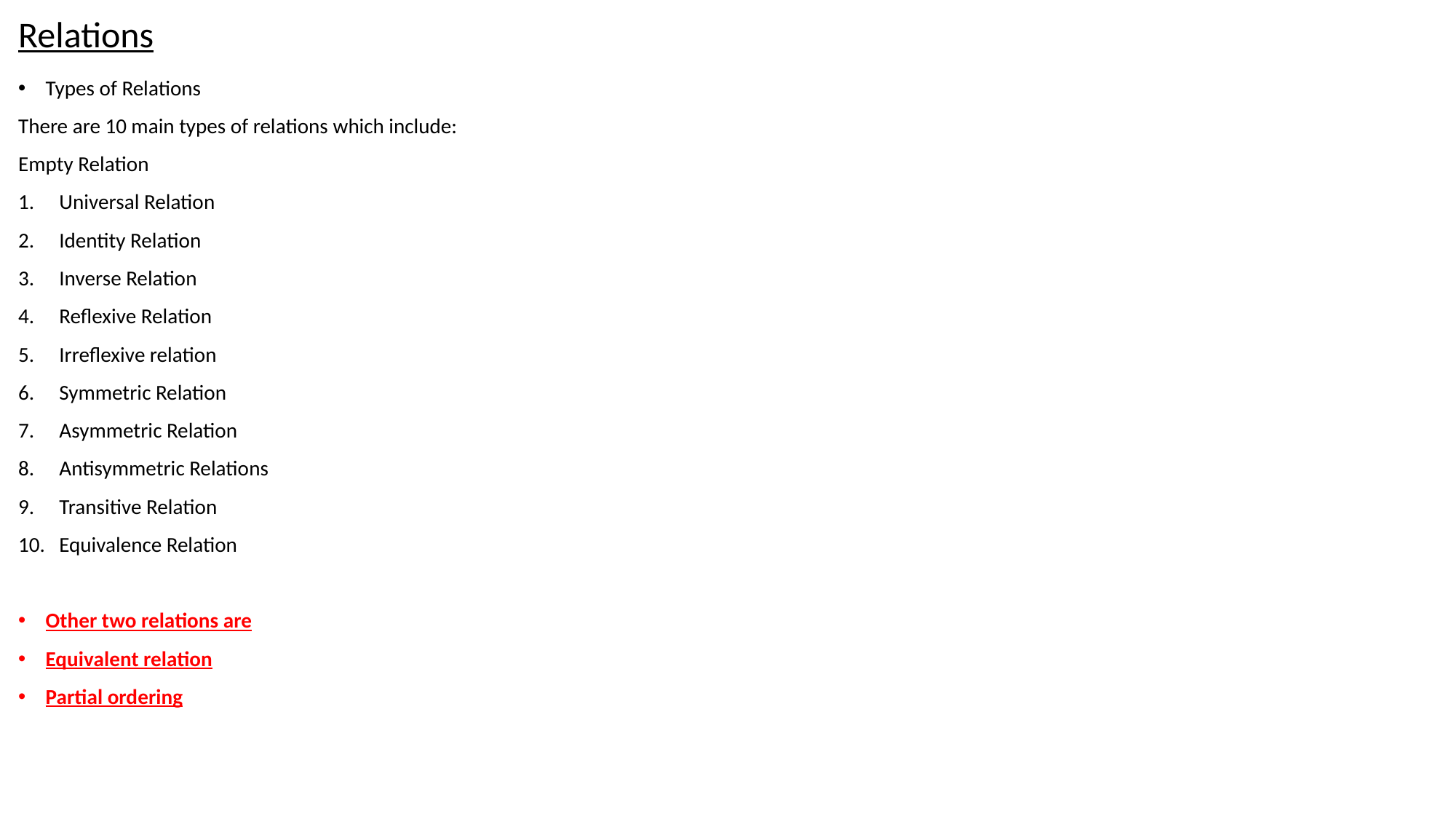

# Relations
Types of Relations
There are 10 main types of relations which include:
Empty Relation
Universal Relation
Identity Relation
Inverse Relation
Reflexive Relation
Irreflexive relation
Symmetric Relation
Asymmetric Relation
Antisymmetric Relations
Transitive Relation
Equivalence Relation

Other two relations are
Equivalent relation
Partial ordering